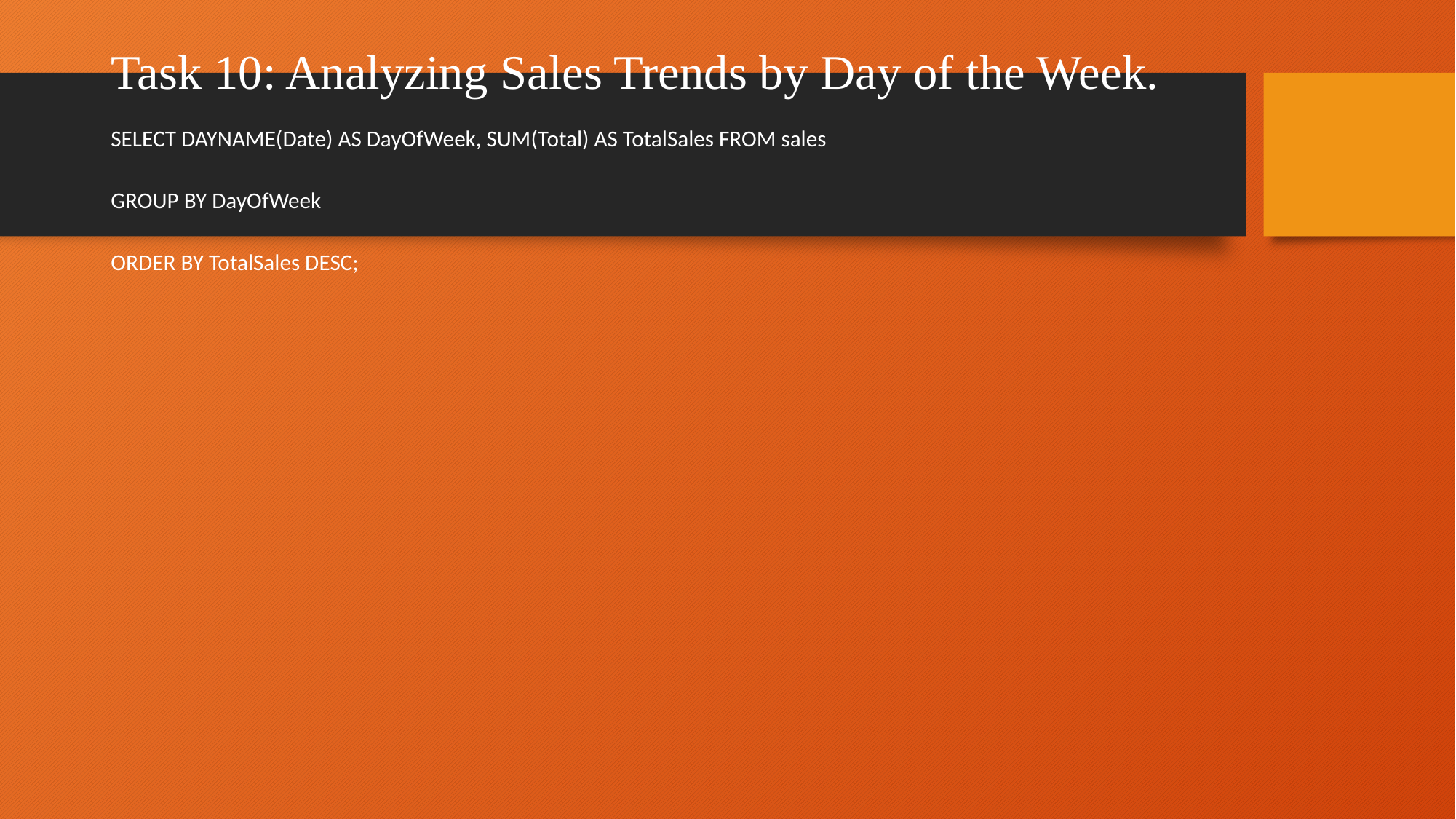

# Task 10: Analyzing Sales Trends by Day of the Week.
SELECT DAYNAME(Date) AS DayOfWeek, SUM(Total) AS TotalSales FROM sales
GROUP BY DayOfWeek
ORDER BY TotalSales DESC;